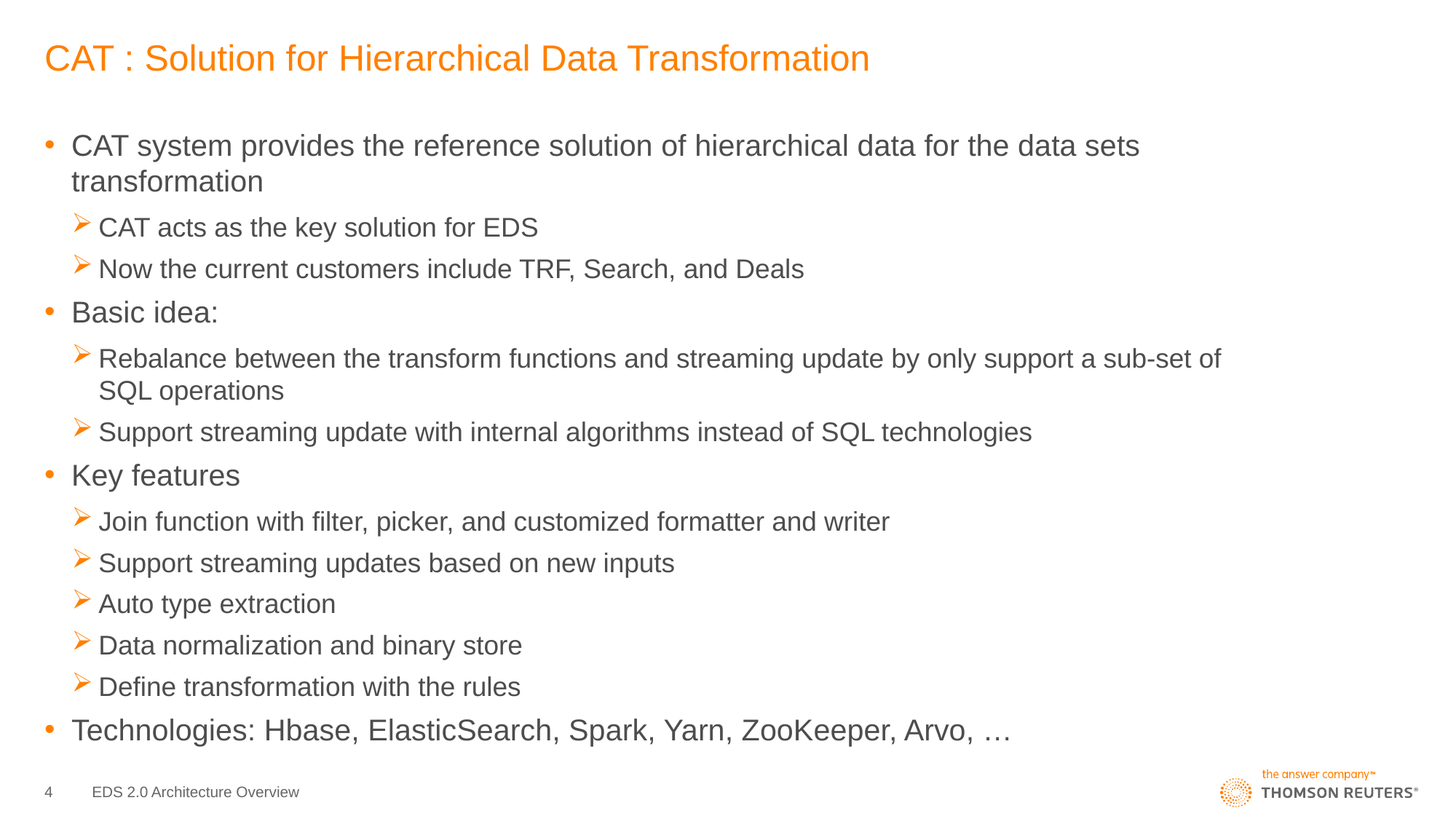

# CAT : Solution for Hierarchical Data Transformation
CAT system provides the reference solution of hierarchical data for the data sets transformation
CAT acts as the key solution for EDS
Now the current customers include TRF, Search, and Deals
Basic idea:
Rebalance between the transform functions and streaming update by only support a sub-set of SQL operations
Support streaming update with internal algorithms instead of SQL technologies
Key features
Join function with filter, picker, and customized formatter and writer
Support streaming updates based on new inputs
Auto type extraction
Data normalization and binary store
Define transformation with the rules
Technologies: Hbase, ElasticSearch, Spark, Yarn, ZooKeeper, Arvo, …

4
EDS 2.0 Architecture Overview